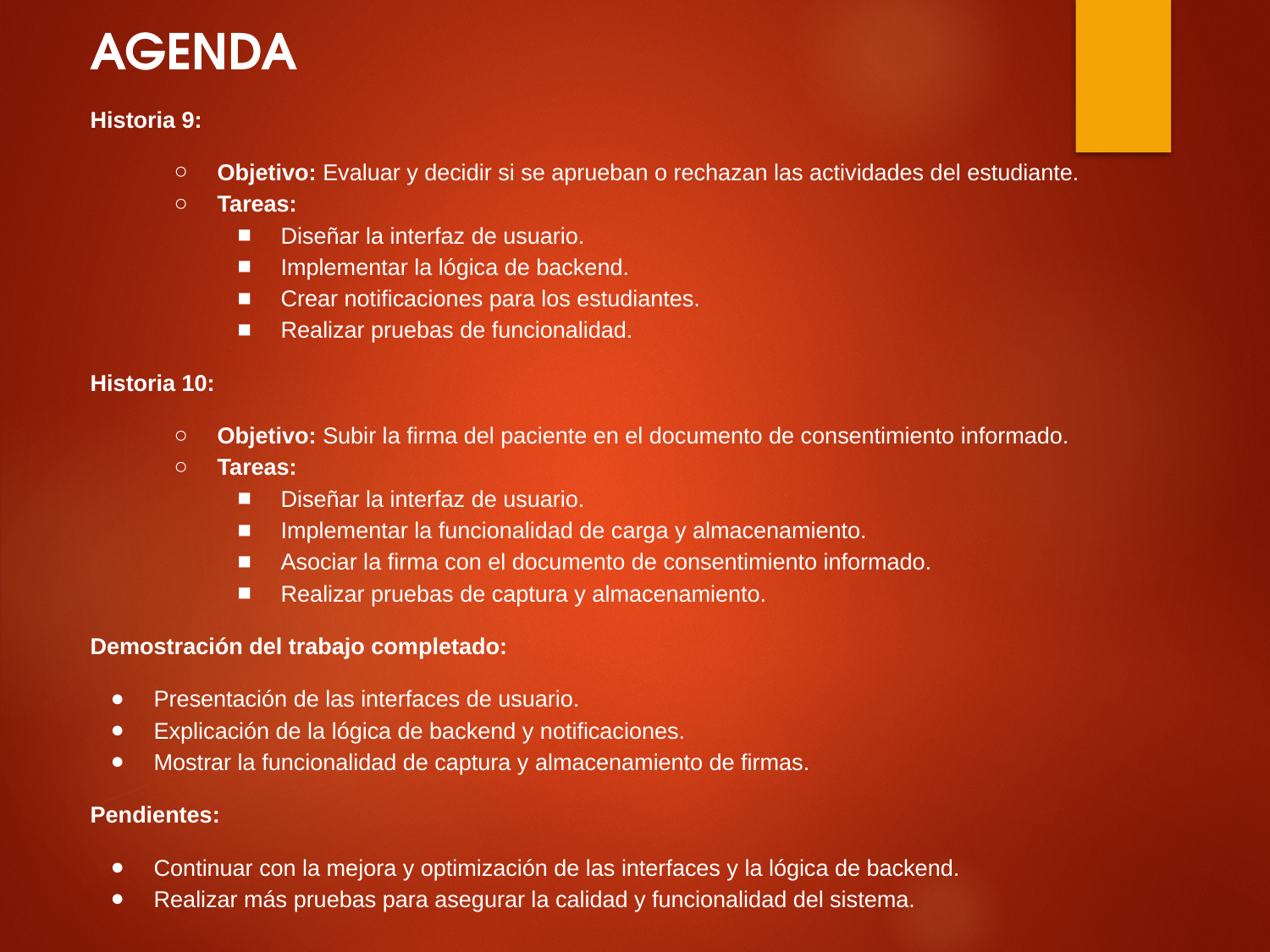

AGENDA
Historia 9:
Objetivo: Evaluar y decidir si se aprueban o rechazan las actividades del estudiante.
Tareas:
Diseñar la interfaz de usuario.
Implementar la lógica de backend.
Crear notificaciones para los estudiantes.
Realizar pruebas de funcionalidad.
Historia 10:
Objetivo: Subir la firma del paciente en el documento de consentimiento informado.
Tareas:
Diseñar la interfaz de usuario.
Implementar la funcionalidad de carga y almacenamiento.
Asociar la firma con el documento de consentimiento informado.
Realizar pruebas de captura y almacenamiento.
Demostración del trabajo completado:
Presentación de las interfaces de usuario.
Explicación de la lógica de backend y notificaciones.
Mostrar la funcionalidad de captura y almacenamiento de firmas.
Pendientes:
Continuar con la mejora y optimización de las interfaces y la lógica de backend.
Realizar más pruebas para asegurar la calidad y funcionalidad del sistema.